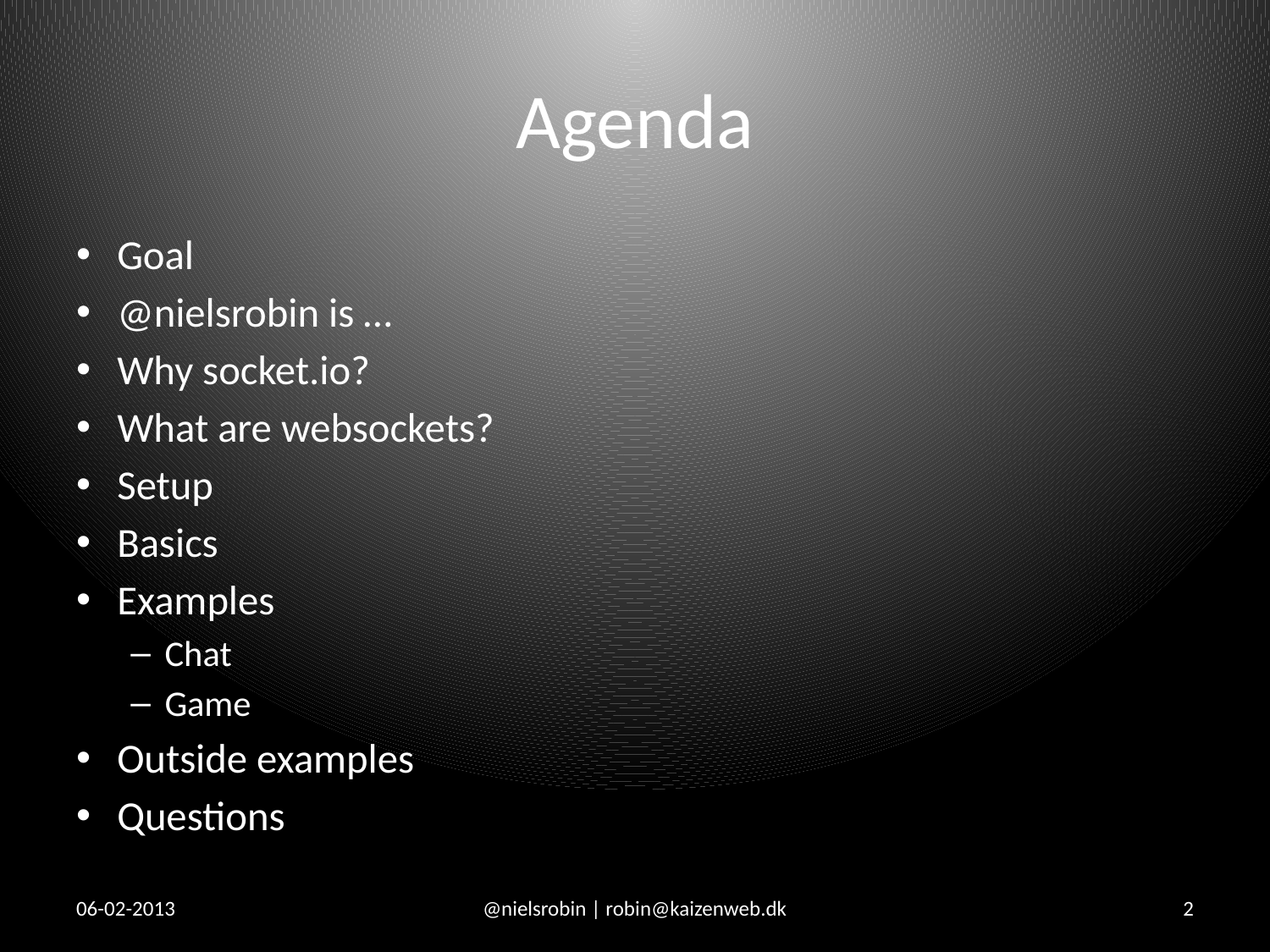

# Agenda
Goal
@nielsrobin is …
Why socket.io?
What are websockets?
Setup
Basics
Examples
Chat
Game
Outside examples
Questions

06-02-2013
@nielsrobin | robin@kaizenweb.dk
2